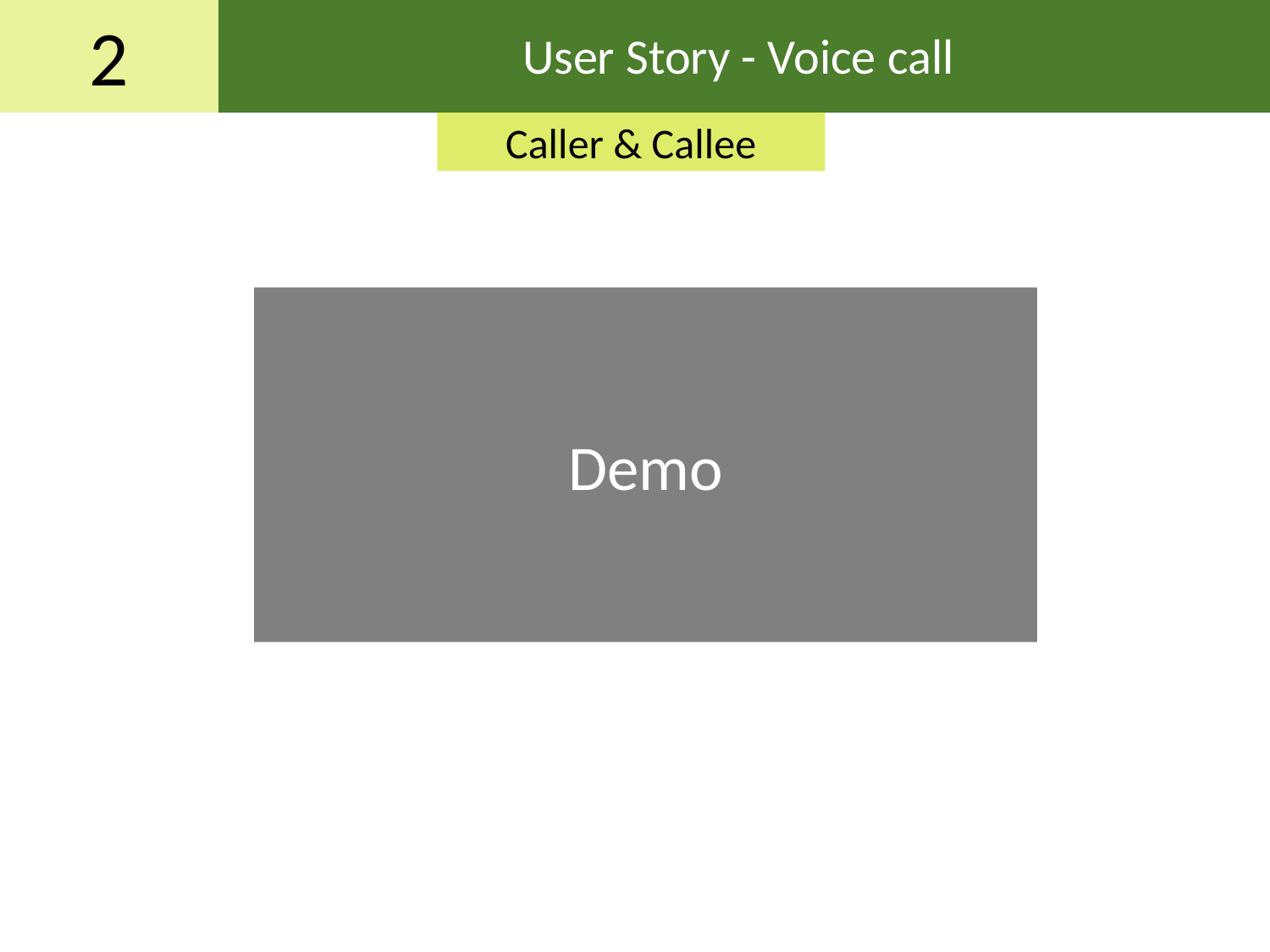

2
User Story - Voice call
Caller & Callee
Demo